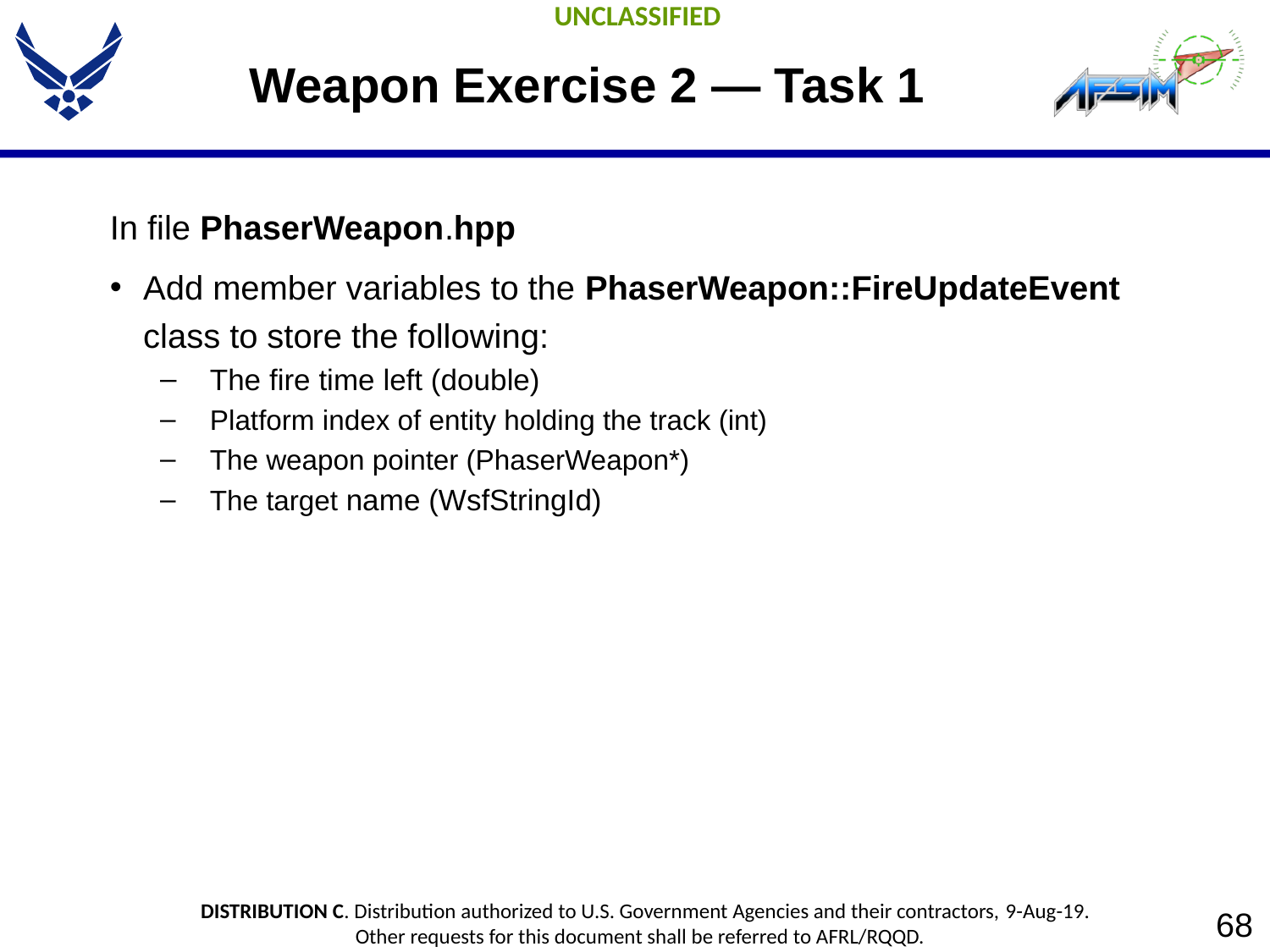

# Weapon Exercise 2 — Task 1
In file PhaserWeapon.hpp
Add member variables to the PhaserWeapon::FireUpdateEvent class to store the following:
The fire time left (double)
Platform index of entity holding the track (int)
The weapon pointer (PhaserWeapon*)
The target name (WsfStringId)